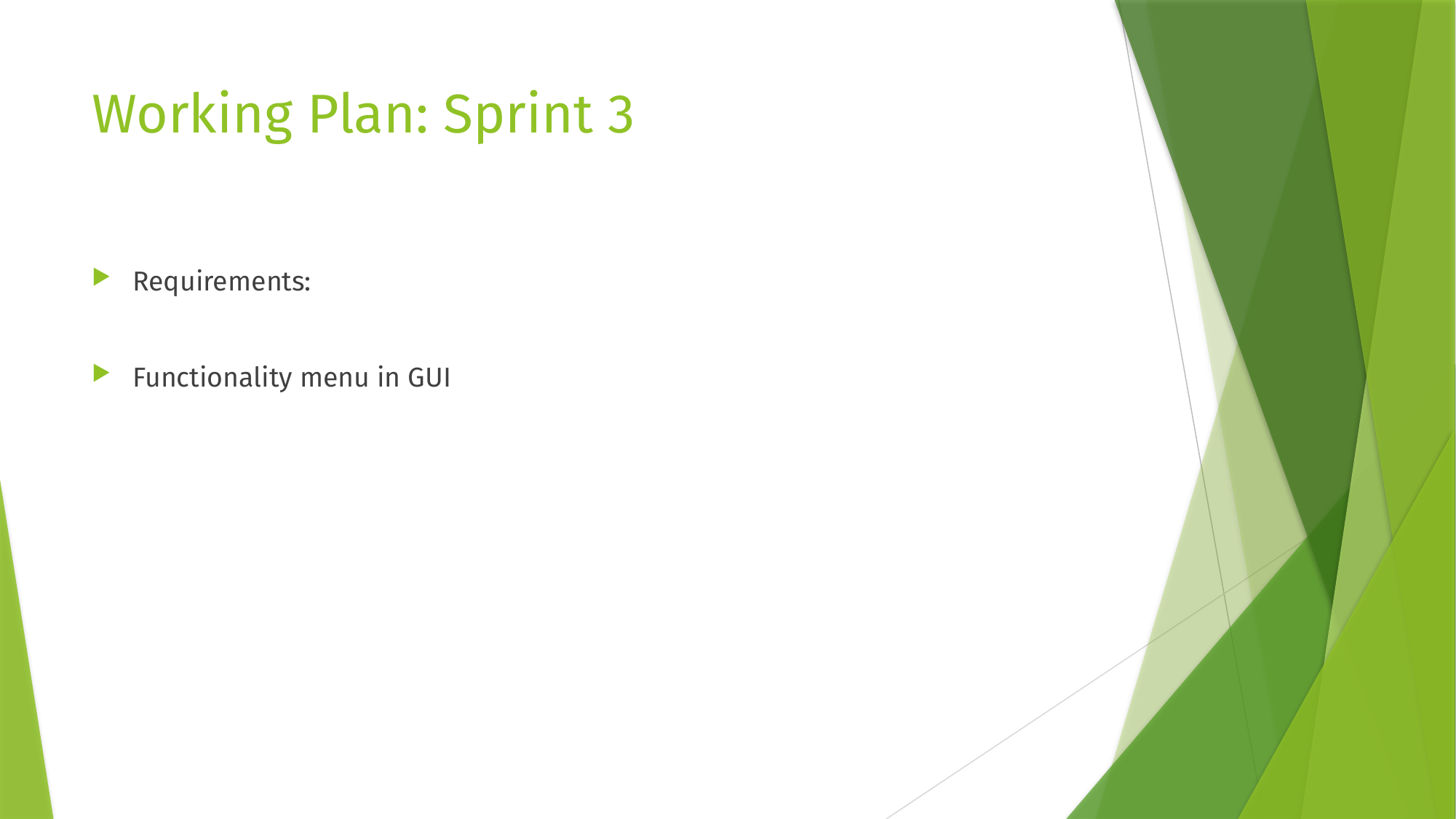

# Working Plan: Sprint 3
Requirements:

Functionality menu in GUI